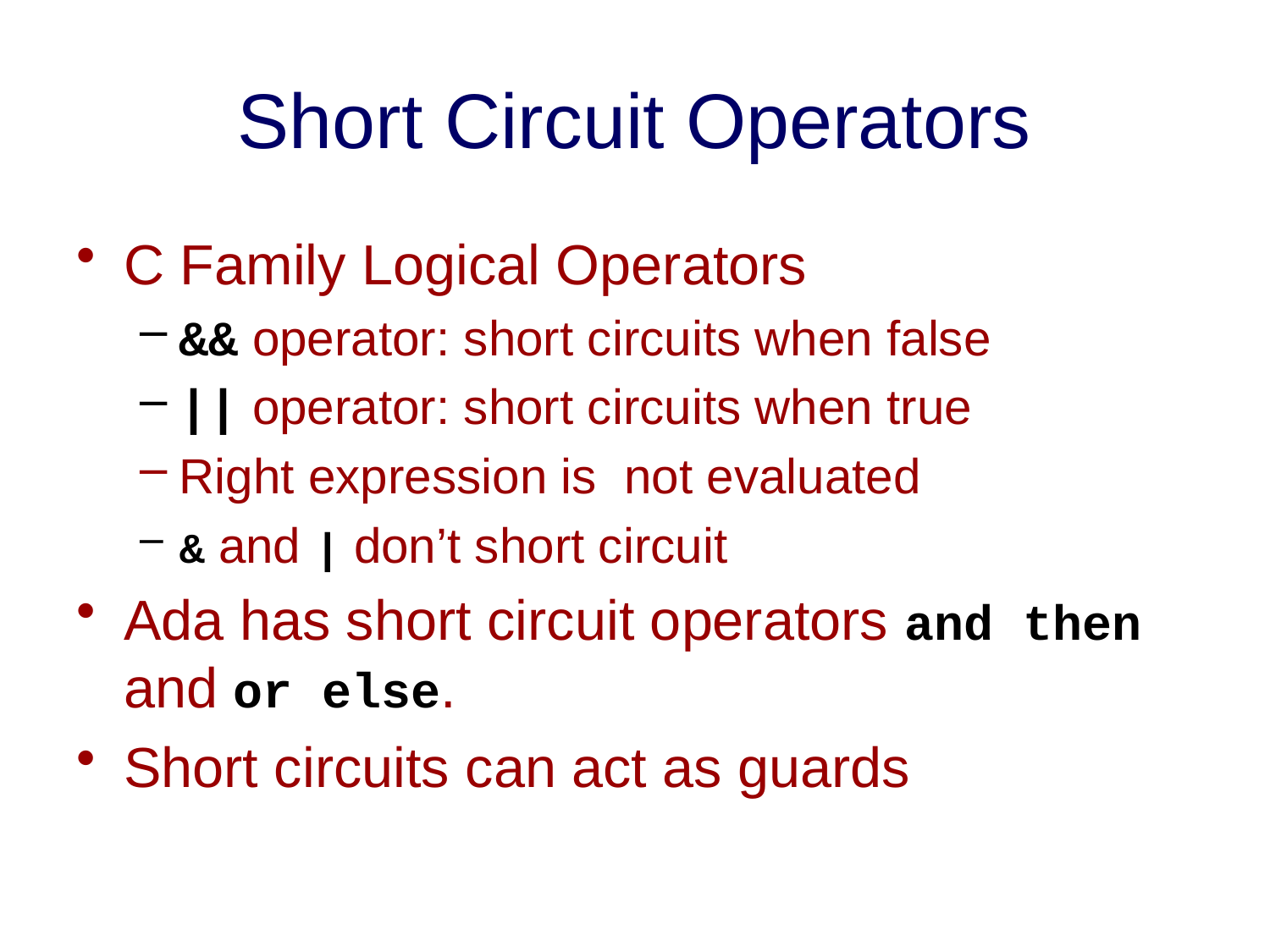

# Short Circuit Operators
C Family Logical Operators
&& operator: short circuits when false
|| operator: short circuits when true
Right expression is  not evaluated
& and | don’t short circuit
Ada has short circuit operators and then and or else.
Short circuits can act as guards